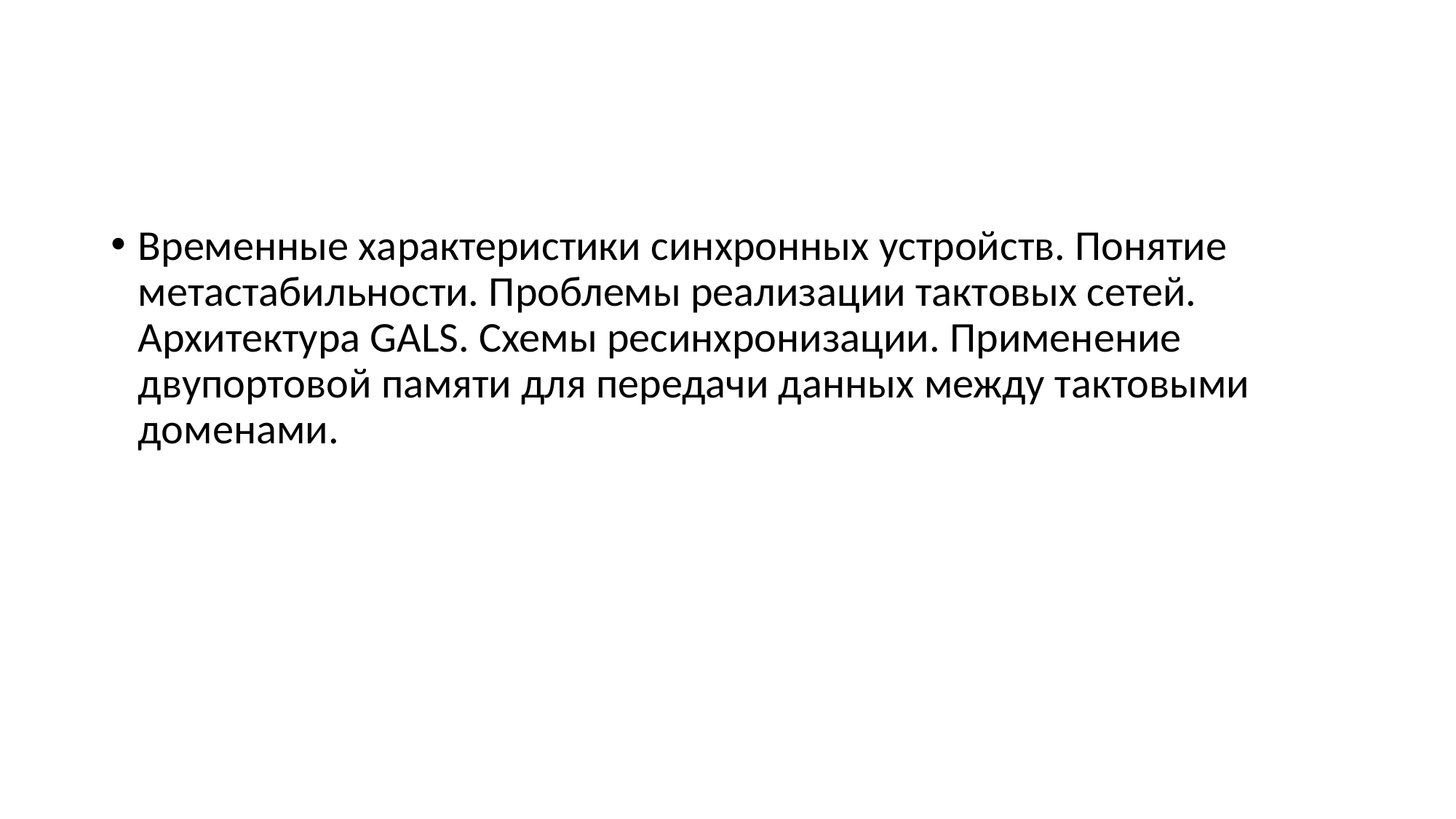

#
Временные характеристики синхронных устройств. Понятие метастабильности. Проблемы реализации тактовых сетей. Архитектура GALS. Схемы ресинхронизации. Применение двупортовой памяти для передачи данных между тактовыми доменами.